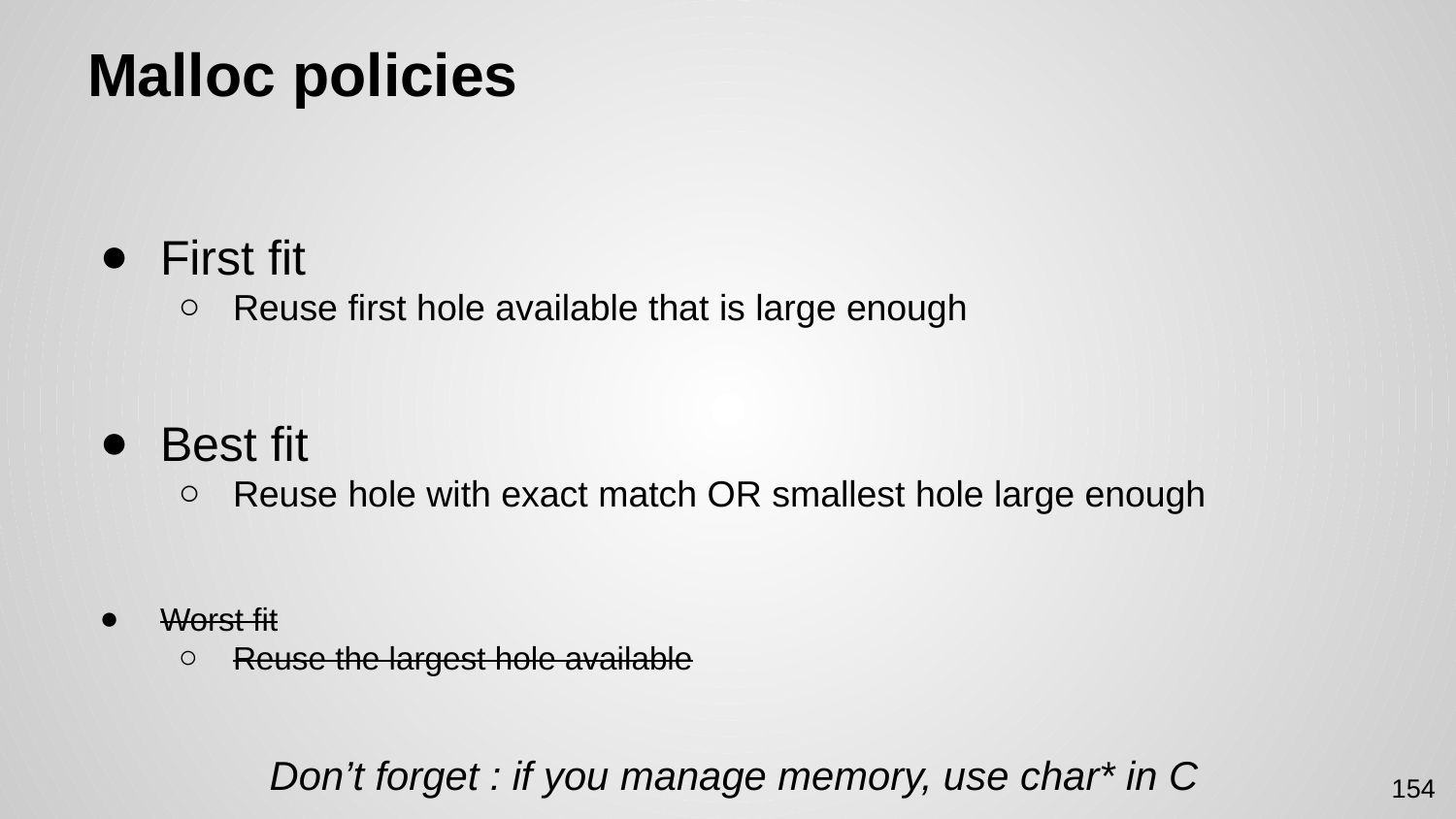

# Malloc policies

First fit
Reuse first hole available that is large enough

Best fit
Reuse hole with exact match OR smallest hole large enough

Worst fit
Reuse the largest hole available

Don’t forget : if you manage memory, use char* in C
154